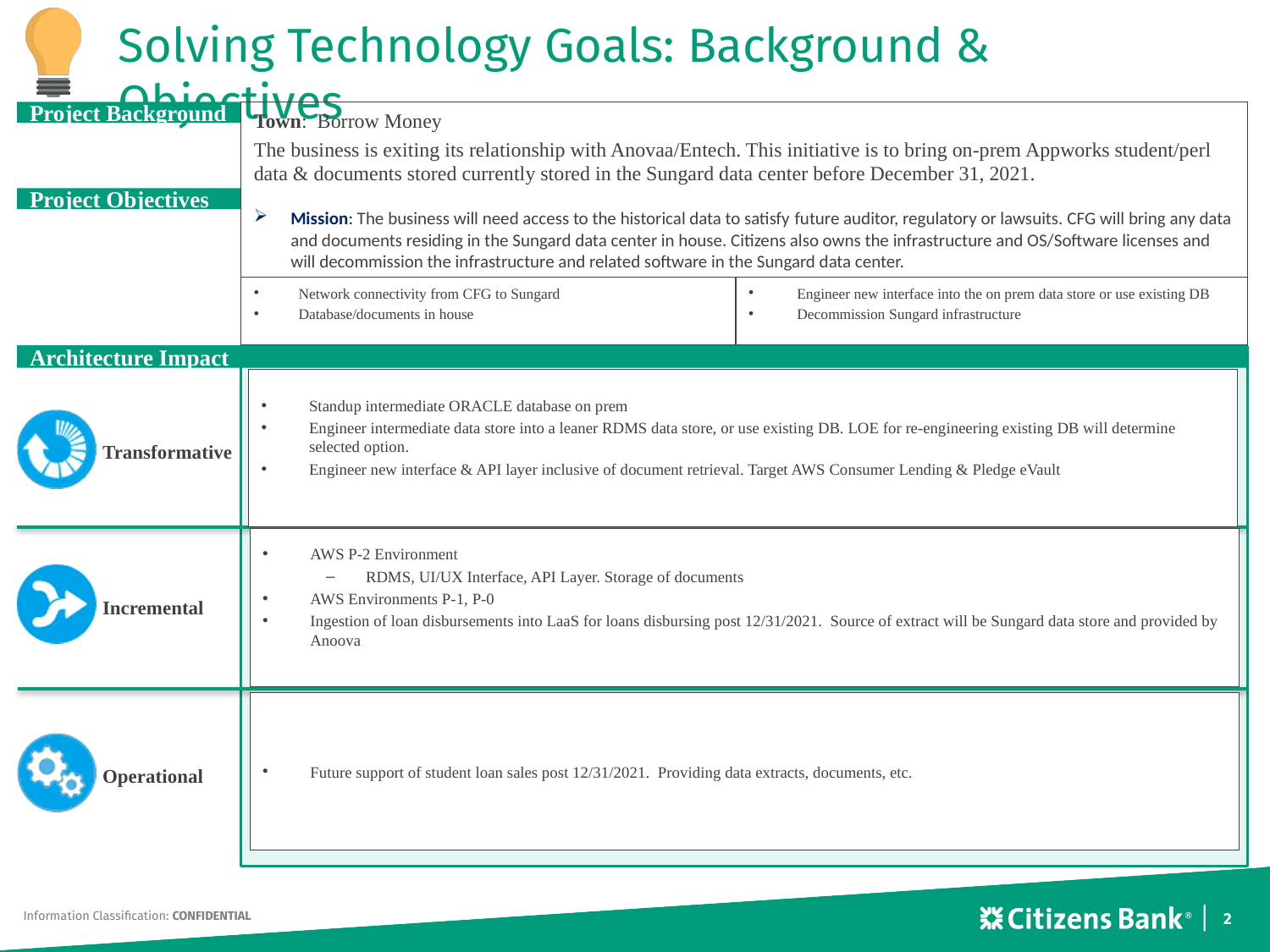

Town:  Borrow Money
The business is exiting its relationship with Anovaa/Entech. This initiative is to bring on-prem Appworks student/perl data & documents stored currently stored in the Sungard data center before December 31, 2021.

Mission: The business will need access to the historical data to satisfy future auditor, regulatory or lawsuits. CFG will bring any data and documents residing in the Sungard data center in house. Citizens also owns the infrastructure and OS/Software licenses and will decommission the infrastructure and related software in the Sungard data center.

Engineer new interface into the on prem data store or use existing DB
Decommission Sungard infrastructure

Network connectivity from CFG to Sungard
Database/documents in house

Standup intermediate ORACLE database on prem
Engineer intermediate data store into a leaner RDMS data store, or use existing DB. LOE for re-engineering existing DB will determine selected option.
Engineer new interface & API layer inclusive of document retrieval. Target AWS Consumer Lending & Pledge eVault

AWS P-2 Environment
RDMS, UI/UX Interface, API Layer. Storage of documents
AWS Environments P-1, P-0
Ingestion of loan disbursements into LaaS for loans disbursing post 12/31/2021.  Source of extract will be Sungard data store and provided by Anoova

Future support of student loan sales post 12/31/2021.  Providing data extracts, documents, etc.